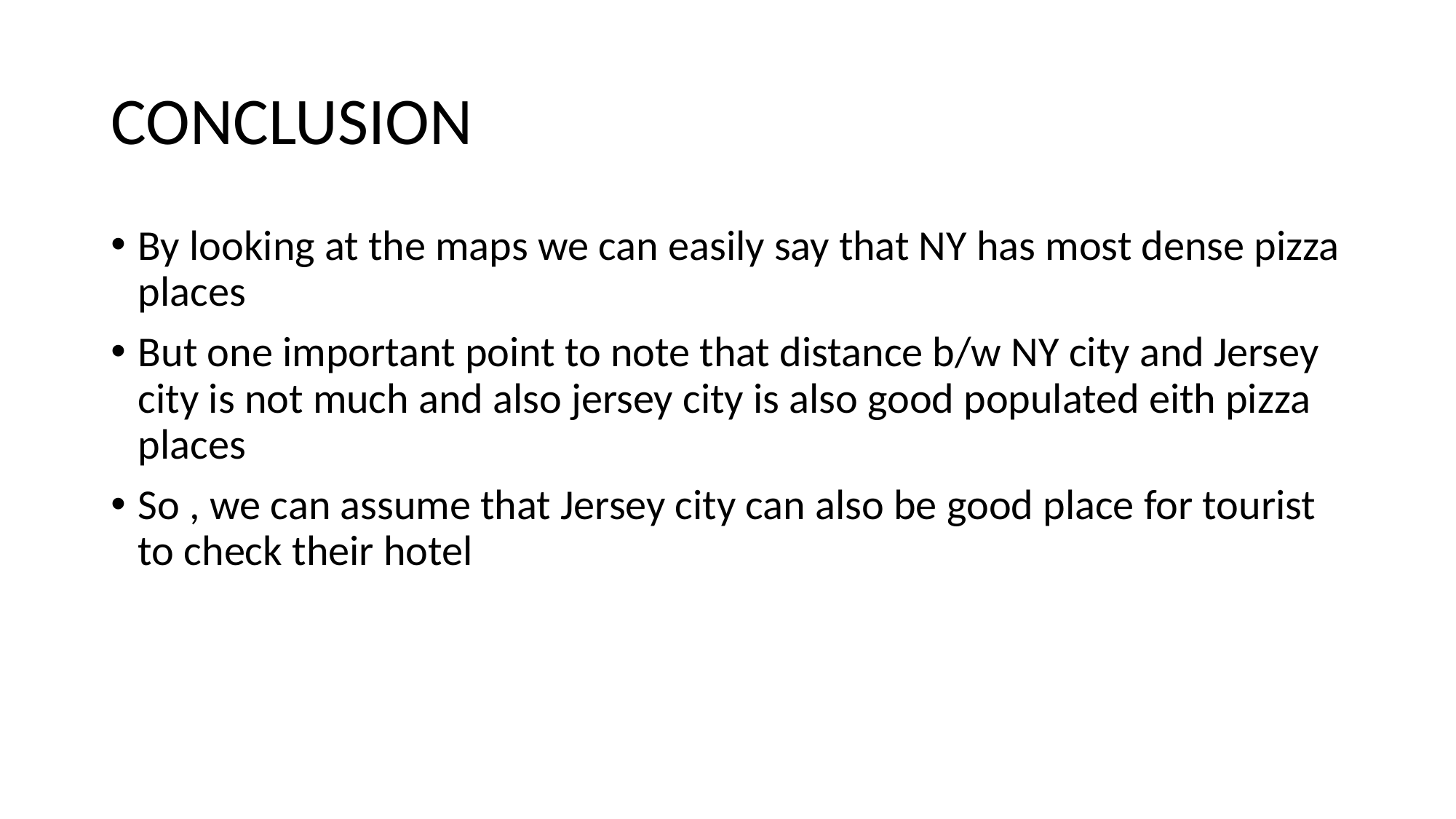

# CONCLUSION
By looking at the maps we can easily say that NY has most dense pizza places
But one important point to note that distance b/w NY city and Jersey city is not much and also jersey city is also good populated eith pizza places
So , we can assume that Jersey city can also be good place for tourist to check their hotel